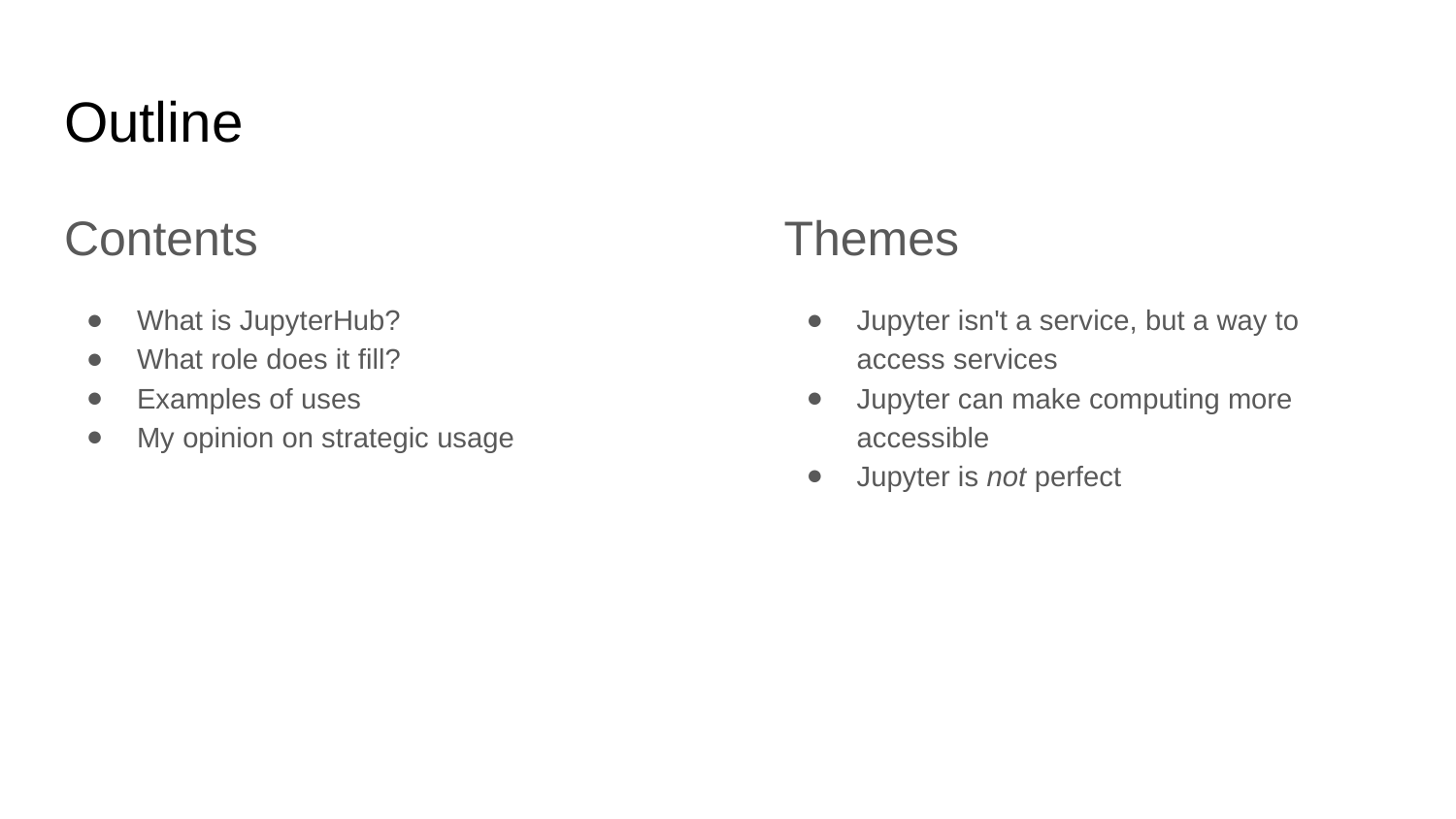

# Outline
Contents
What is JupyterHub?
What role does it fill?
Examples of uses
My opinion on strategic usage

Themes
Jupyter isn't a service, but a way to access services
Jupyter can make computing more accessible
Jupyter is not perfect